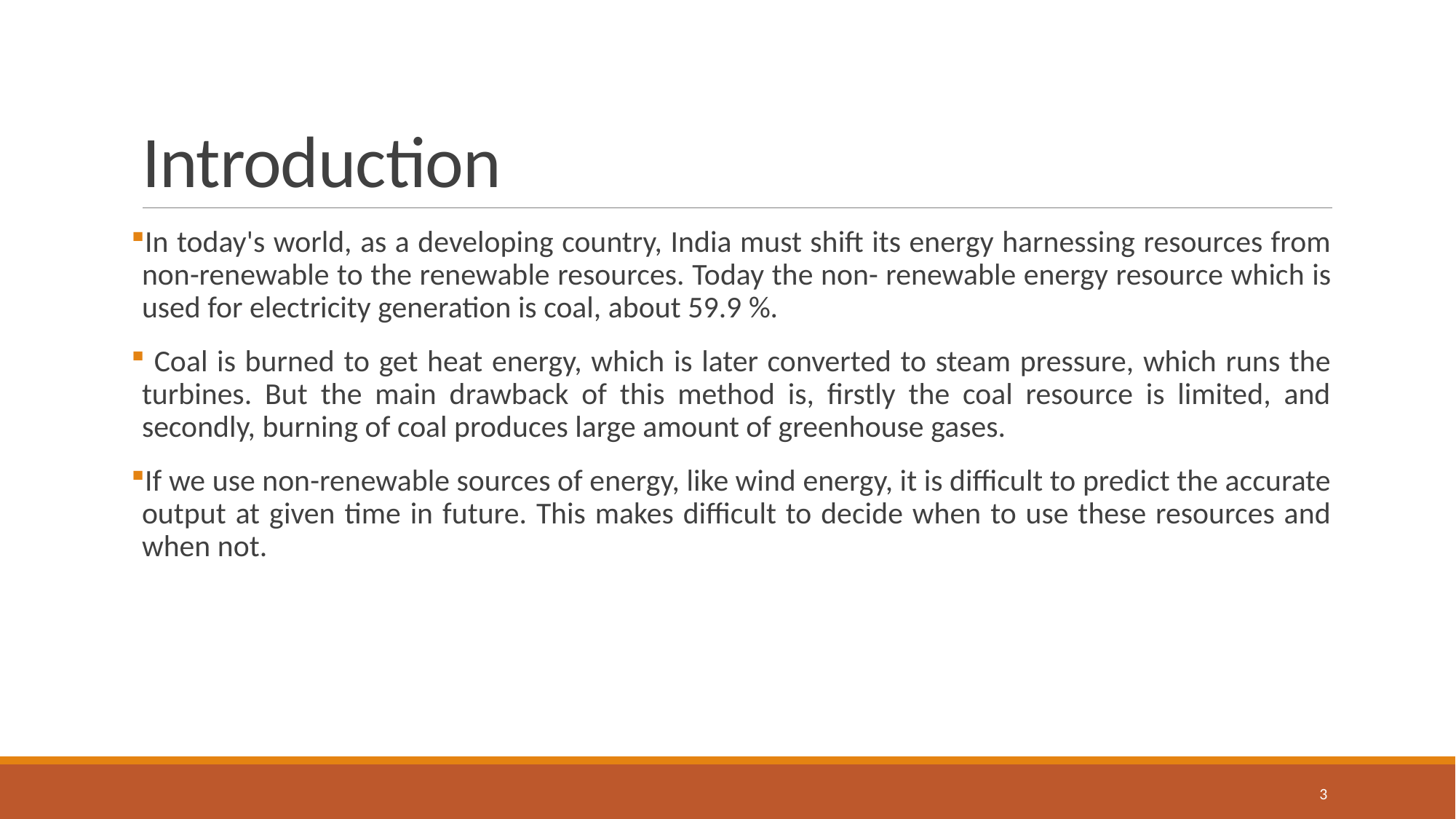

# Introduction
In today's world, as a developing country, India must shift its energy harnessing resources from non-renewable to the renewable resources. Today the non- renewable energy resource which is used for electricity generation is coal, about 59.9 %.
 Coal is burned to get heat energy, which is later converted to steam pressure, which runs the turbines. But the main drawback of this method is, firstly the coal resource is limited, and secondly, burning of coal produces large amount of greenhouse gases.
If we use non-renewable sources of energy, like wind energy, it is difficult to predict the accurate output at given time in future. This makes difficult to decide when to use these resources and when not.

3